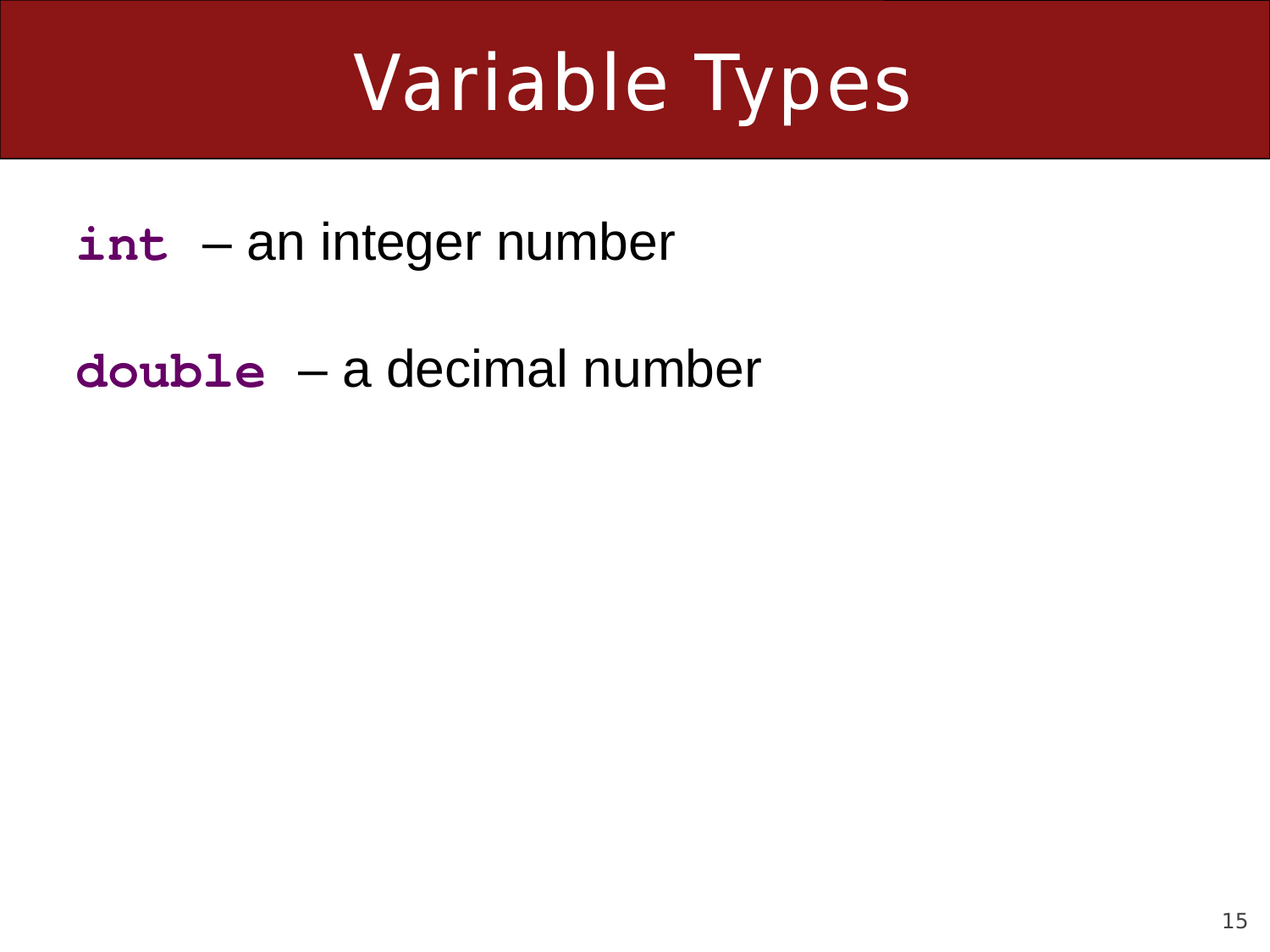

# Variable Types
int – an integer number

double – a decimal number